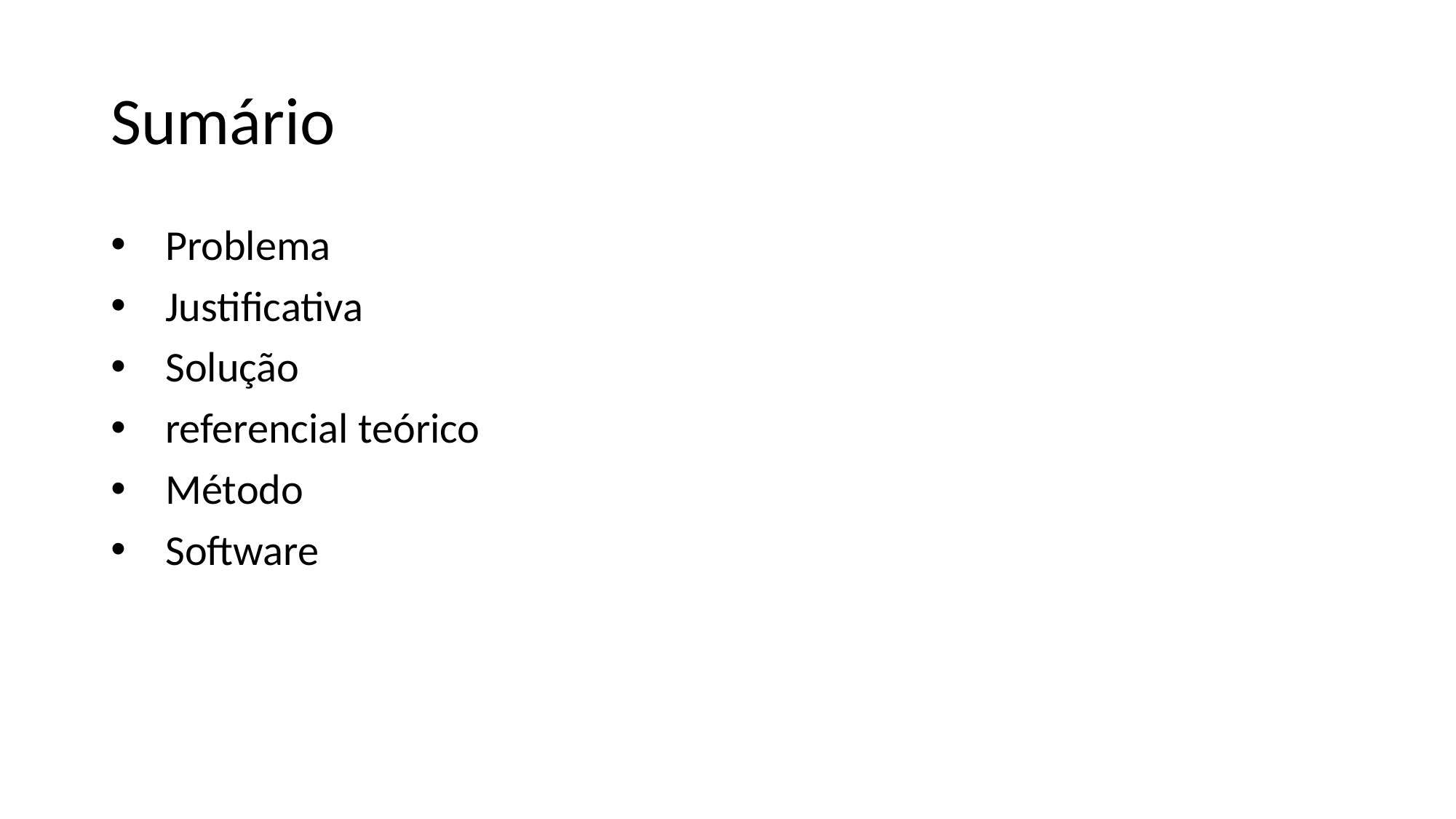

# Sumário
Problema
Justificativa
Solução
referencial teórico
Método
Software